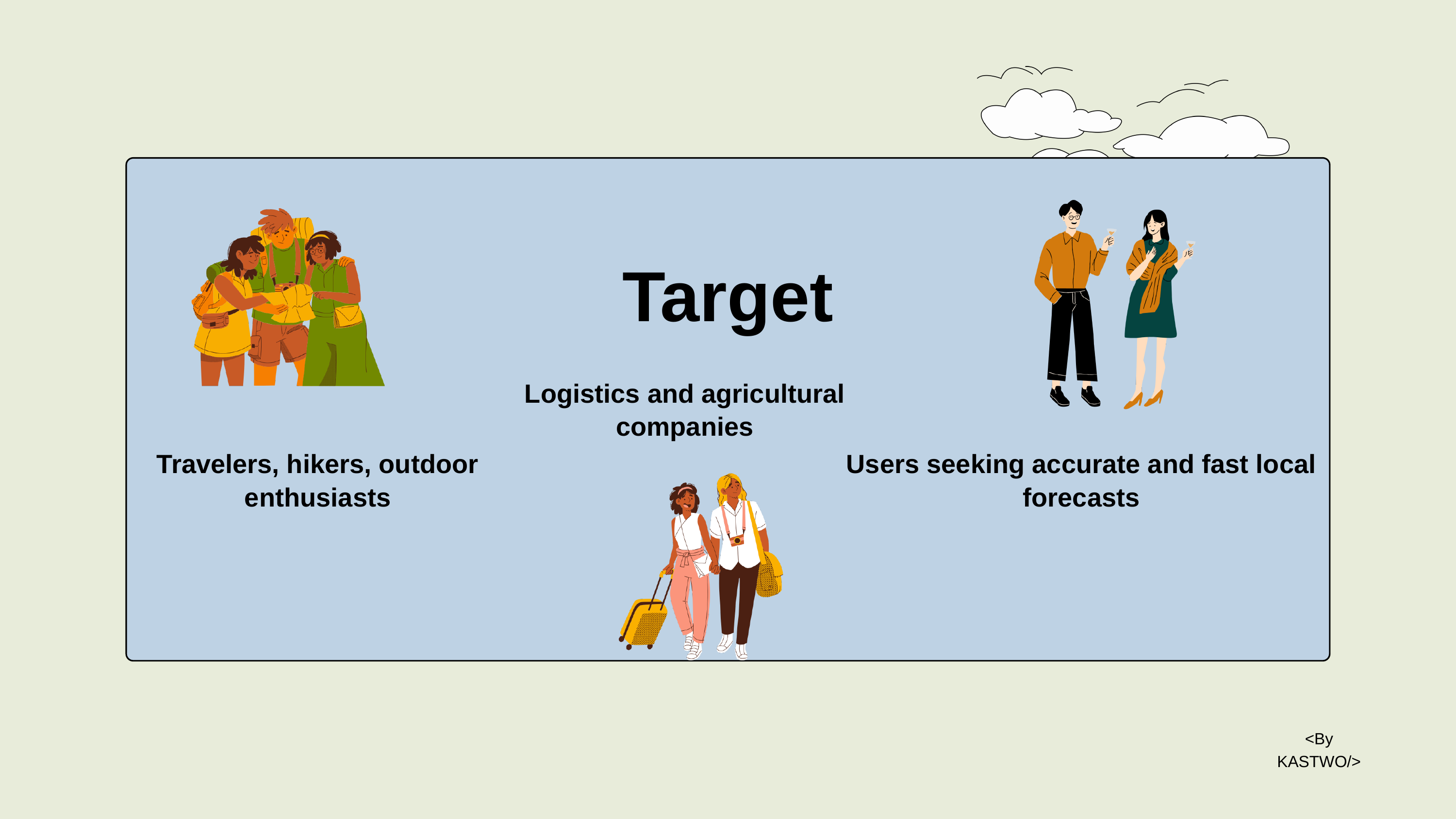

Target
Logistics and agricultural companies
Travelers, hikers, outdoor enthusiasts

Users seeking accurate and fast local forecasts

<By KASTWO/>